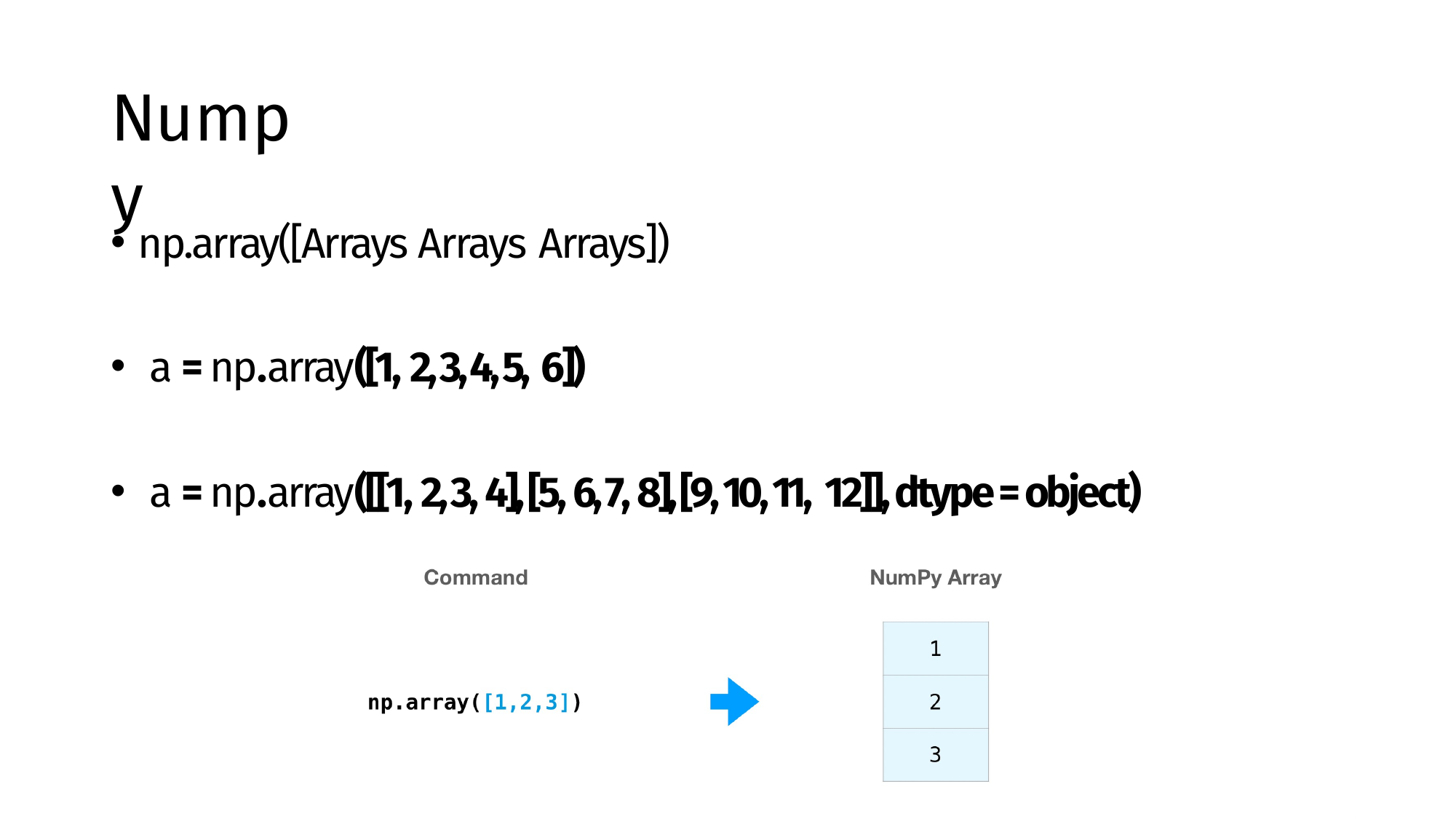

# Numpy
np.array([Arrays Arrays Arrays])

 a = np.array([1, 2, 3, 4, 5, 6])

 a = np.array([[1, 2, 3, 4], [5, 6, 7, 8], [9, 10, 11, 12]], dtype = object)